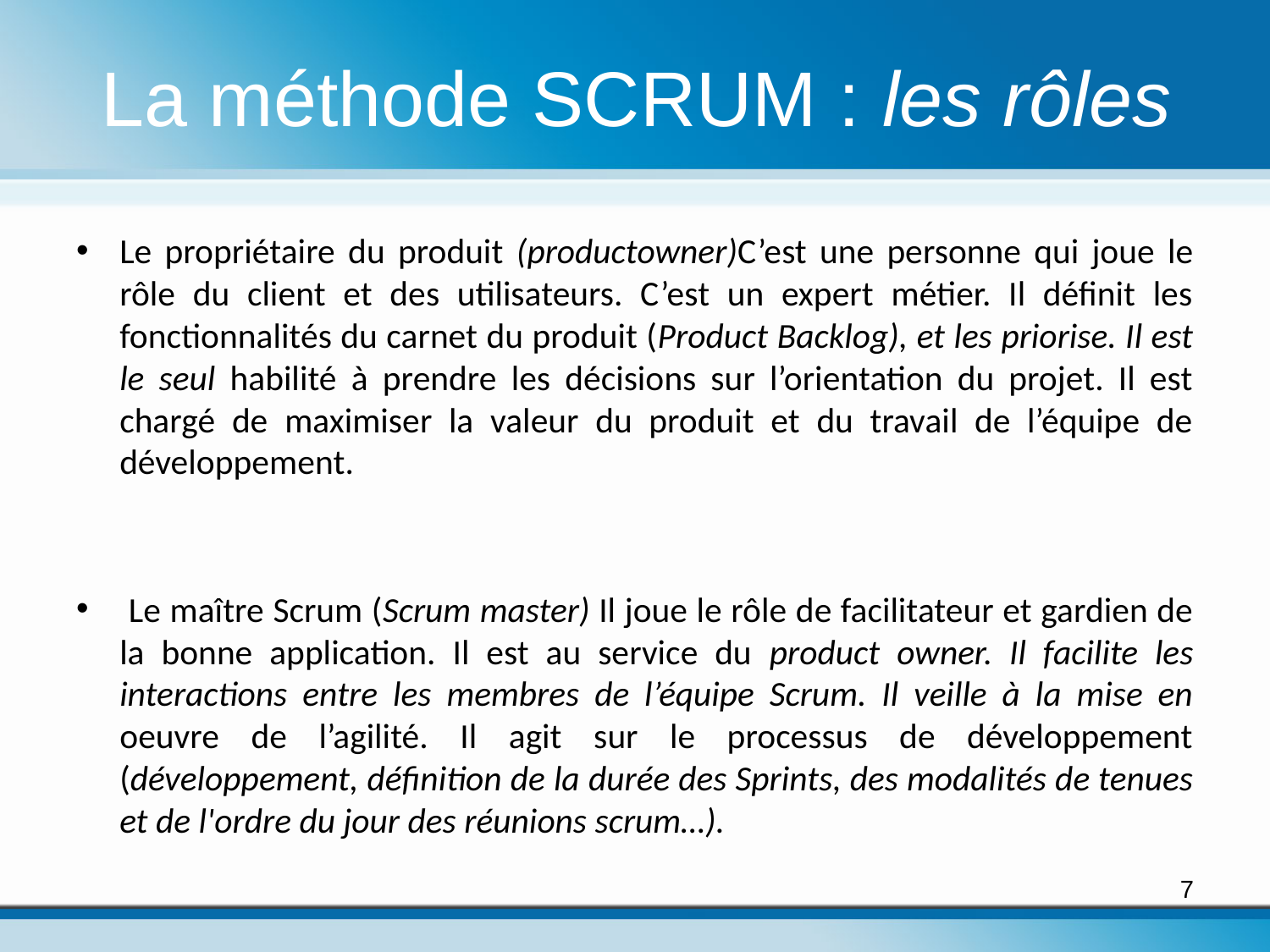

# La méthode SCRUM : les rôles
Le propriétaire du produit (productowner)C’est une personne qui joue le rôle du client et des utilisateurs. C’est un expert métier. Il définit les fonctionnalités du carnet du produit (Product Backlog), et les priorise. Il est le seul habilité à prendre les décisions sur l’orientation du projet. Il est chargé de maximiser la valeur du produit et du travail de l’équipe de développement.

 Le maître Scrum (Scrum master) Il joue le rôle de facilitateur et gardien de la bonne application. Il est au service du product owner. Il facilite les interactions entre les membres de l’équipe Scrum. Il veille à la mise en oeuvre de l’agilité. Il agit sur le processus de développement (développement, définition de la durée des Sprints, des modalités de tenues et de l'ordre du jour des réunions scrum…).
7